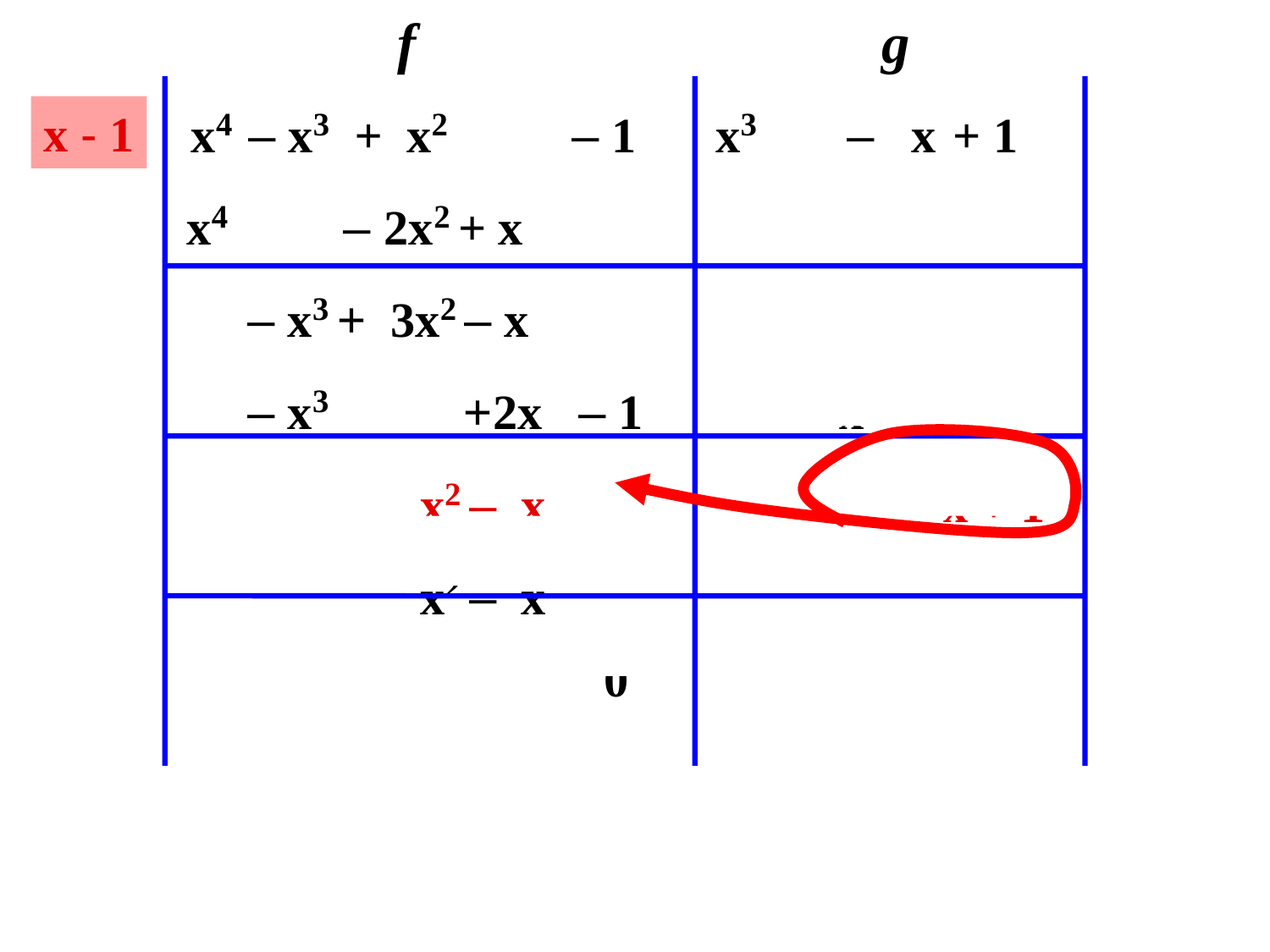

f
g
        x4  – x3  +  x2               – 1      x3          –   x  + 1
         x4            – 2x2 + x                 x3 –  x2
              – x3 +  3x2 – x                         x2– 2x + 1
              – x3           +2x   – 1                x2 –  x
                            x2 –  x                           –   x + 1
                            x2 –  x
                                           0

x + 1

x - 1

– x